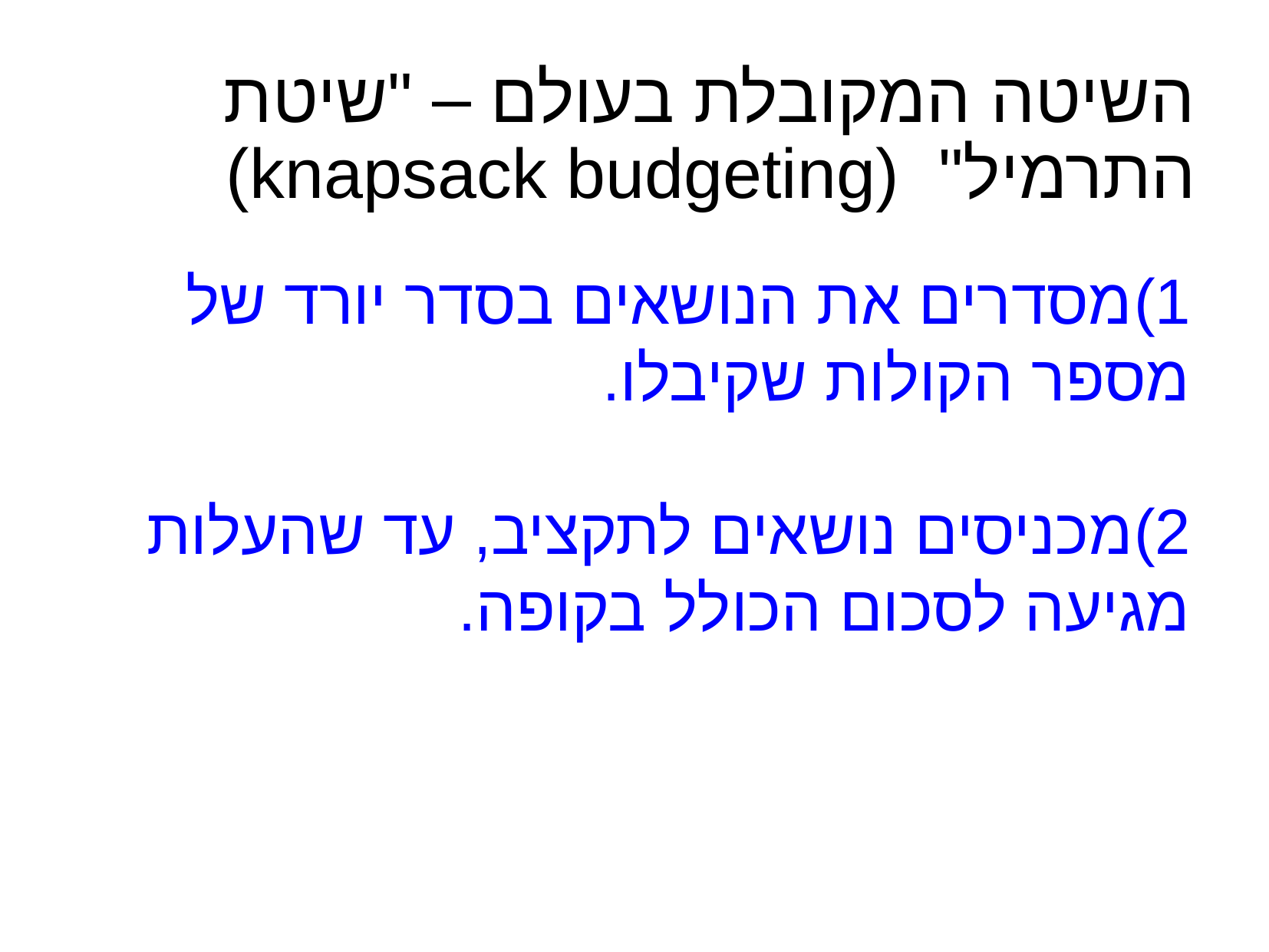

השיטה המקובלת בעולם – "שיטת התרמיל"  (knapsack budgeting)
מסדרים את הנושאים בסדר יורד של מספר הקולות שקיבלו.
מכניסים נושאים לתקציב, עד שהעלות מגיעה לסכום הכולל בקופה.